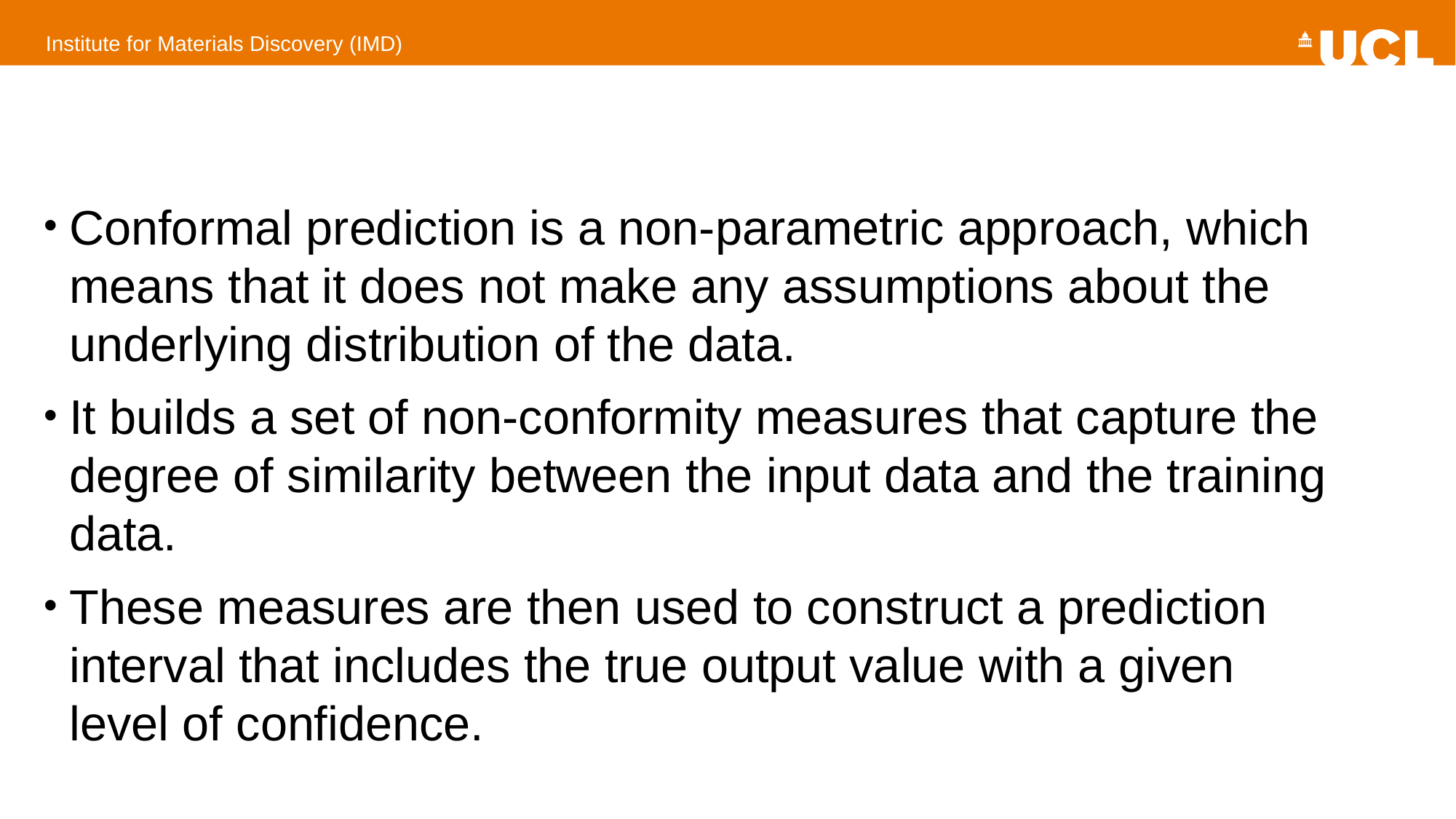

#
Conformal prediction is a non-parametric approach, which means that it does not make any assumptions about the underlying distribution of the data.
It builds a set of non-conformity measures that capture the degree of similarity between the input data and the training data.
These measures are then used to construct a prediction interval that includes the true output value with a given level of confidence.